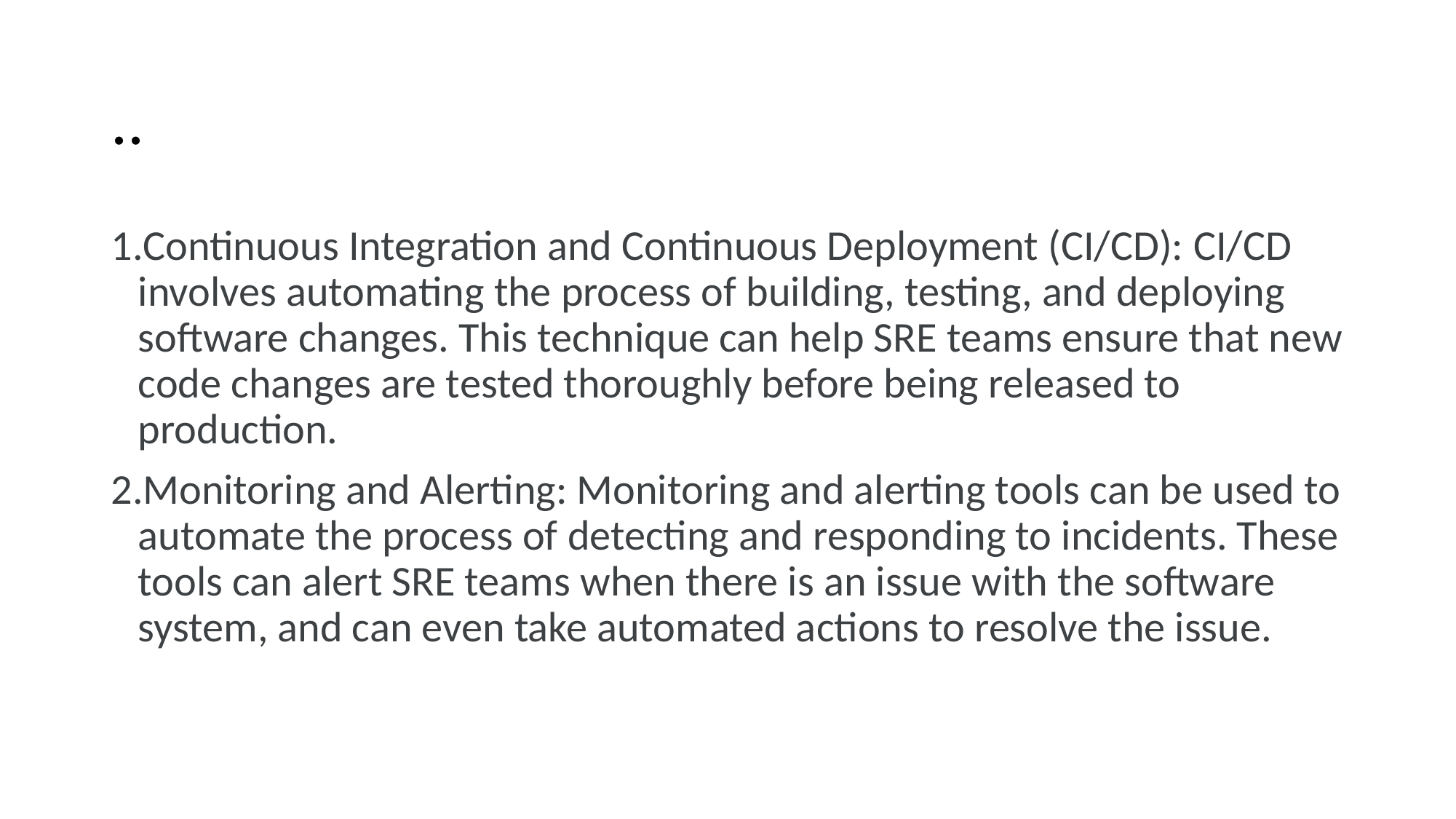

# ..
Continuous Integration and Continuous Deployment (CI/CD): CI/CD involves automating the process of building, testing, and deploying software changes. This technique can help SRE teams ensure that new code changes are tested thoroughly before being released to production.
Monitoring and Alerting: Monitoring and alerting tools can be used to automate the process of detecting and responding to incidents. These tools can alert SRE teams when there is an issue with the software system, and can even take automated actions to resolve the issue.